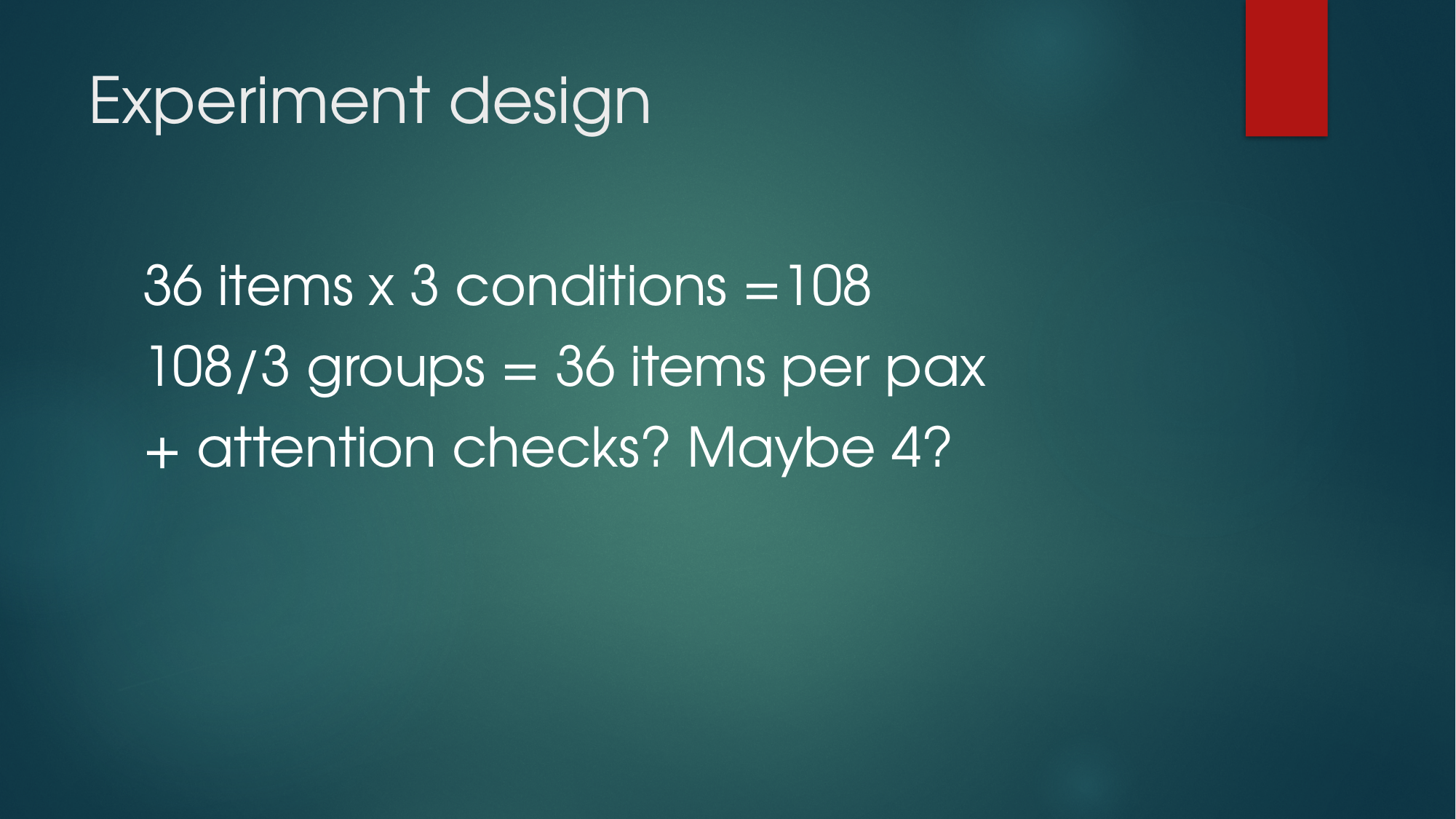

# Experiment design
36 items x 3 conditions =108
108/3 groups = 36 items per pax
+ attention checks? Maybe 4?